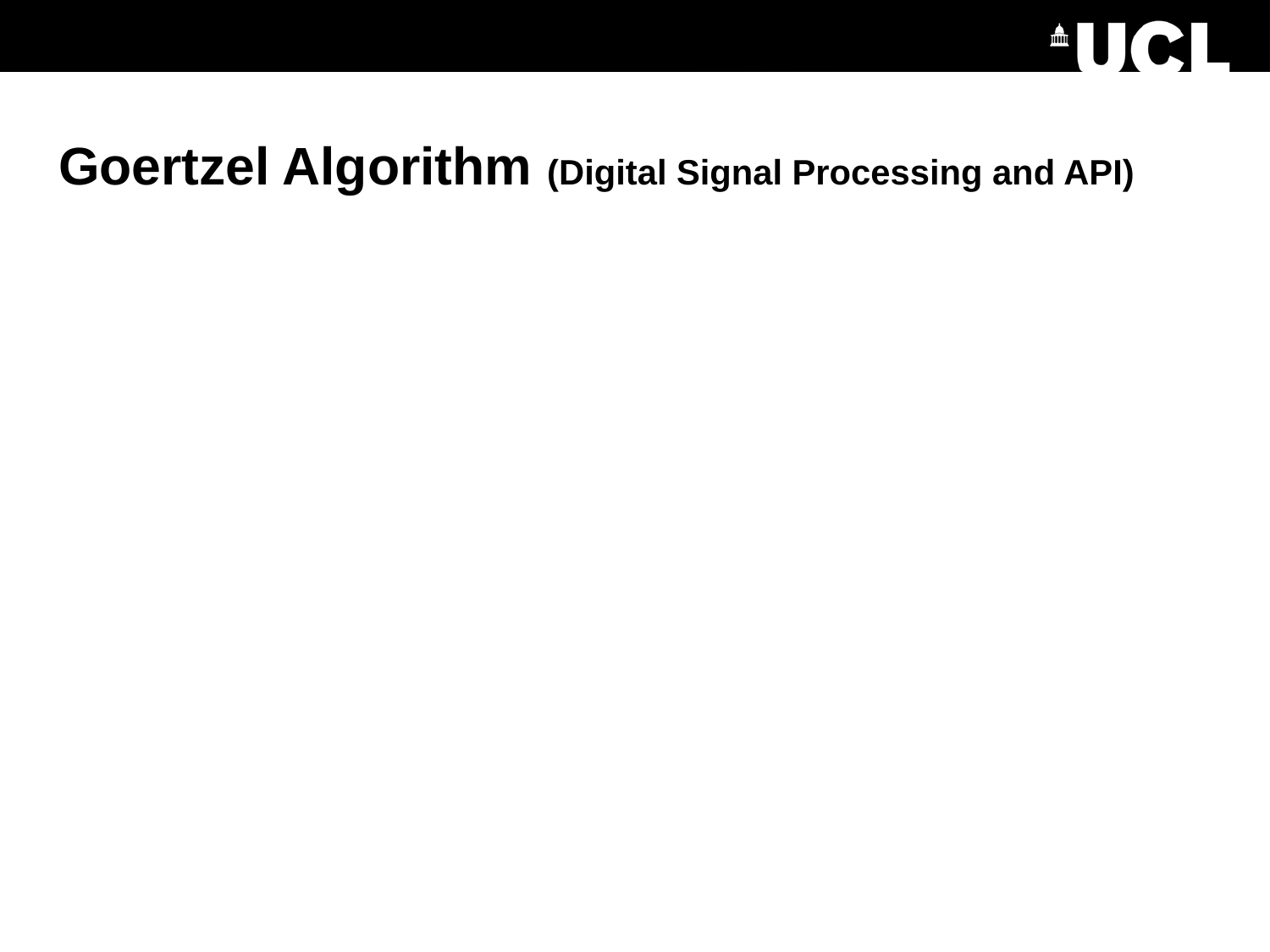

# Goertzel Algorithm (Digital Signal Processing and API)